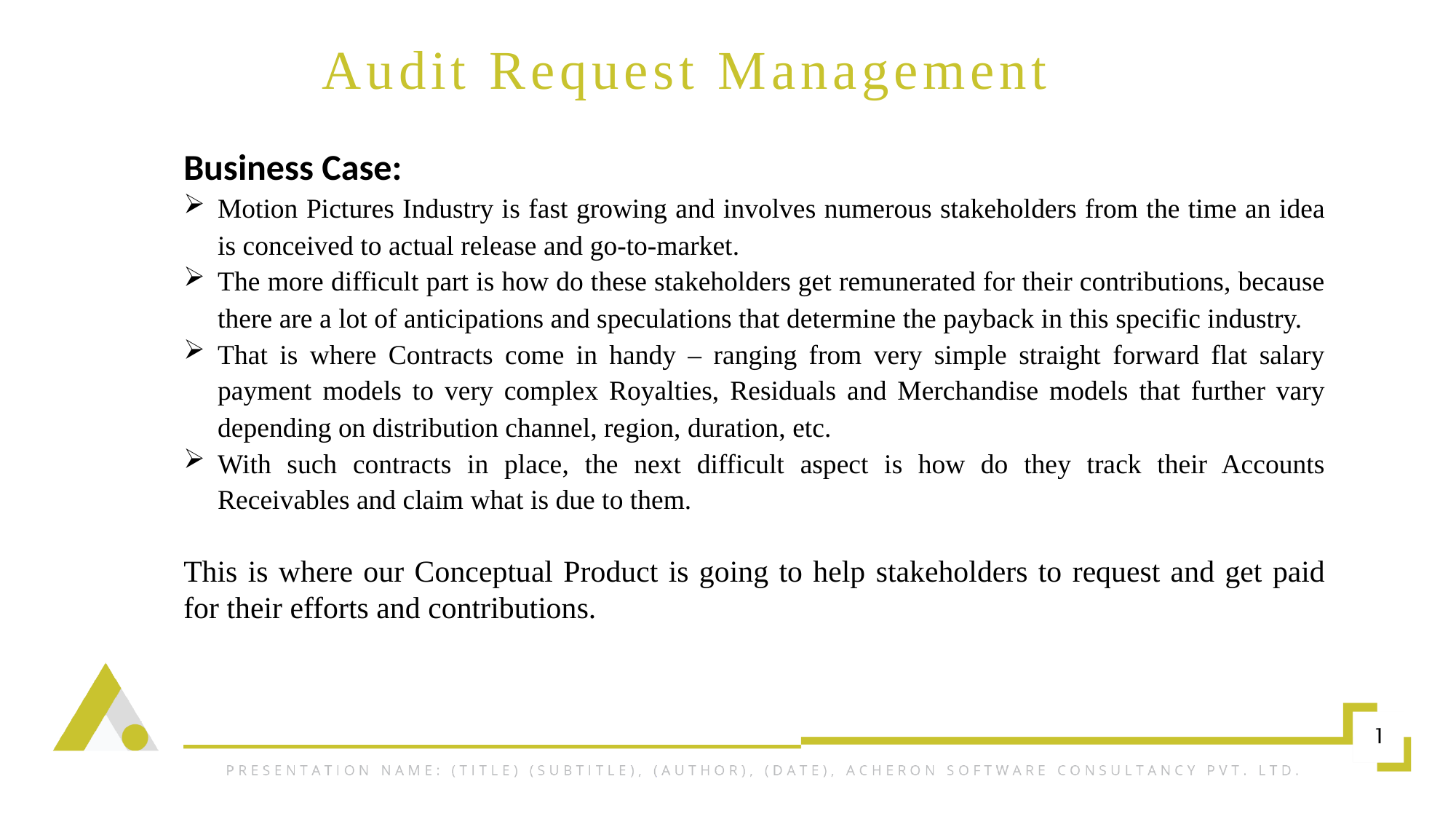

Audit Request Management
Business Case:
Motion Pictures Industry is fast growing and involves numerous stakeholders from the time an idea is conceived to actual release and go-to-market.
The more difficult part is how do these stakeholders get remunerated for their contributions, because there are a lot of anticipations and speculations that determine the payback in this specific industry.
That is where Contracts come in handy – ranging from very simple straight forward flat salary payment models to very complex Royalties, Residuals and Merchandise models that further vary depending on distribution channel, region, duration, etc.
With such contracts in place, the next difficult aspect is how do they track their Accounts Receivables and claim what is due to them.

This is where our Conceptual Product is going to help stakeholders to request and get paid for their efforts and contributions.